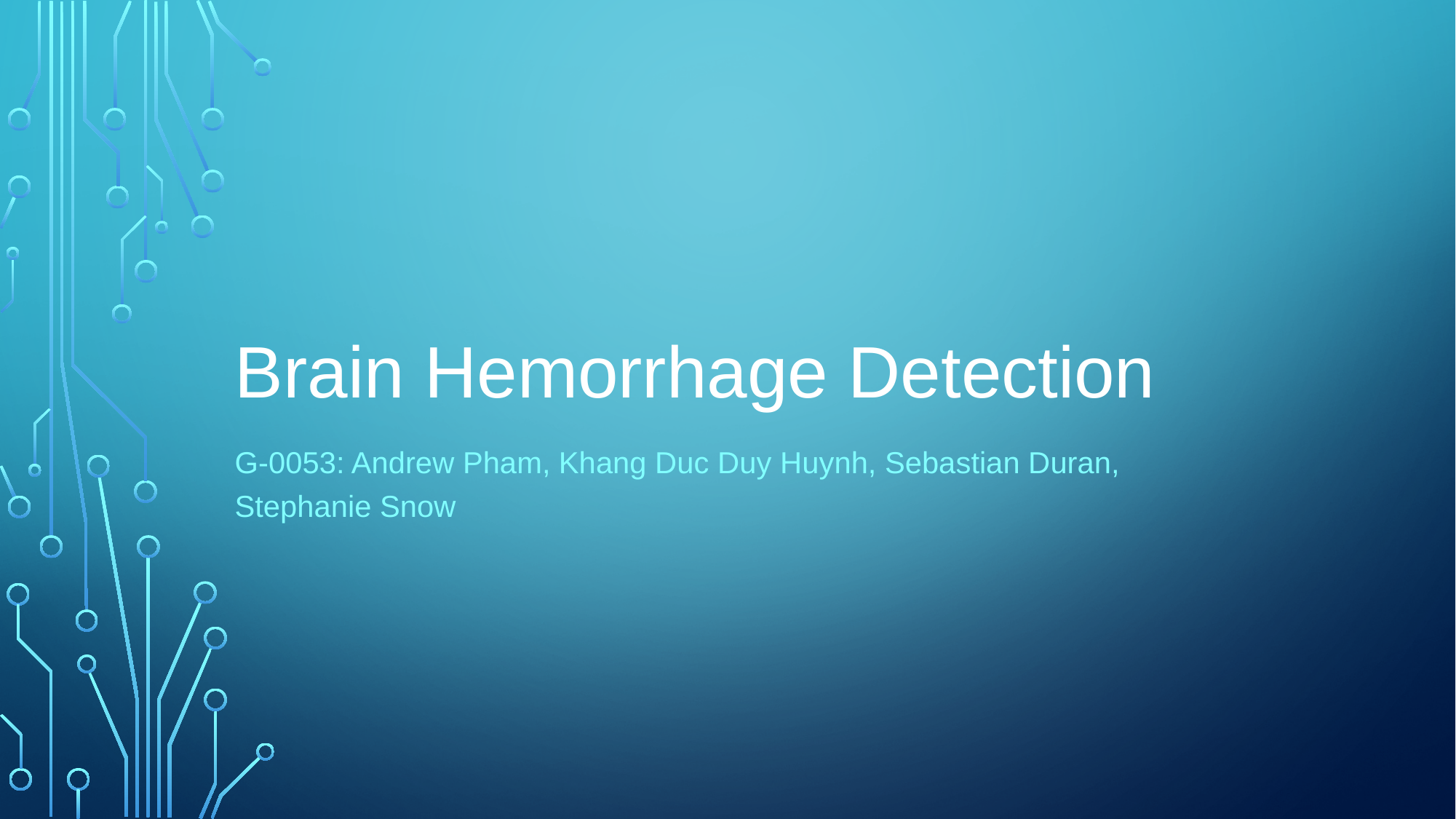

# Brain Hemorrhage Detection
G-0053: Andrew Pham, Khang Duc Duy Huynh, Sebastian Duran, Stephanie Snow